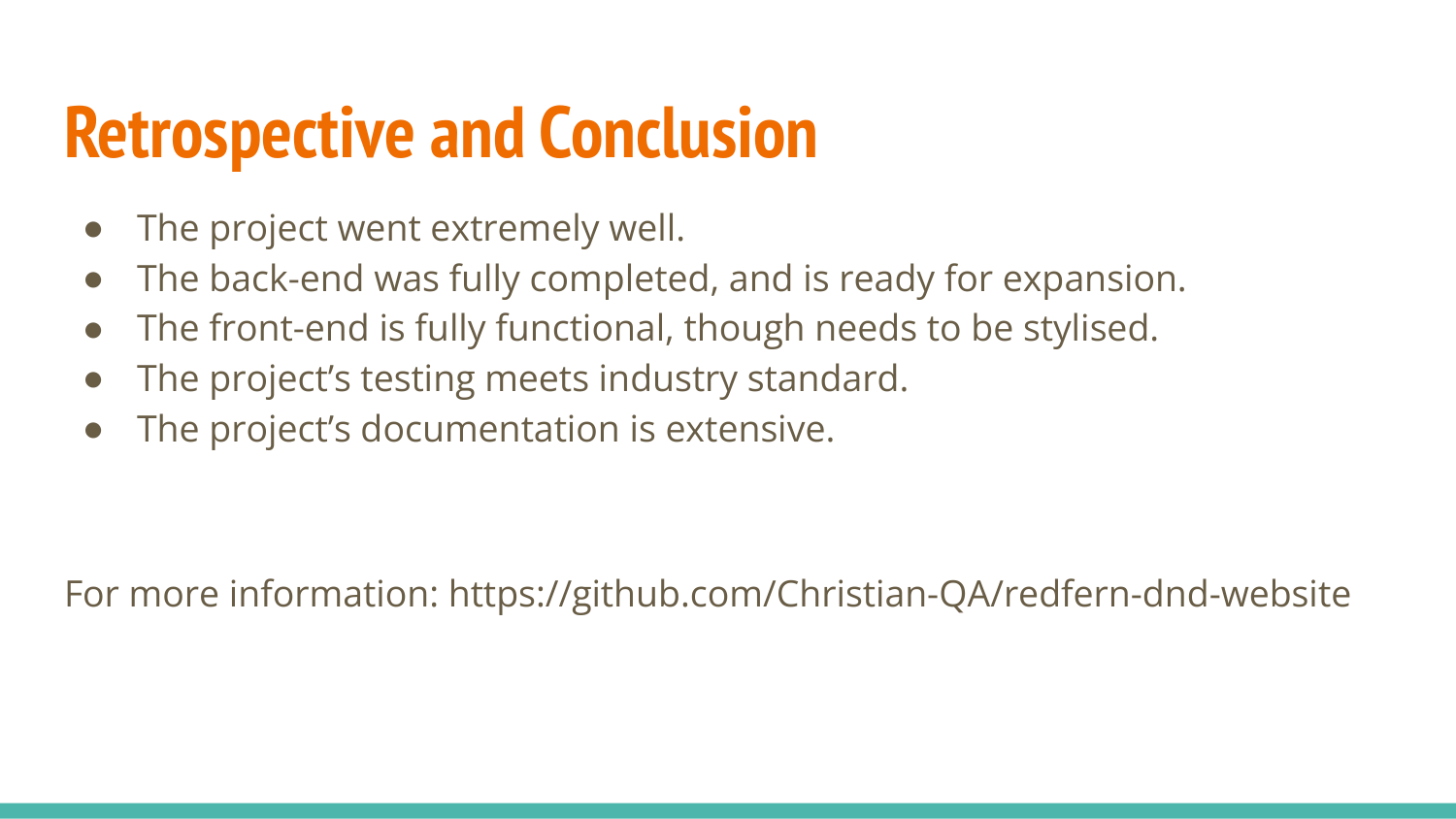

# Retrospective and Conclusion
The project went extremely well.
The back-end was fully completed, and is ready for expansion.
The front-end is fully functional, though needs to be stylised.
The project’s testing meets industry standard.
The project’s documentation is extensive.

For more information: https://github.com/Christian-QA/redfern-dnd-website